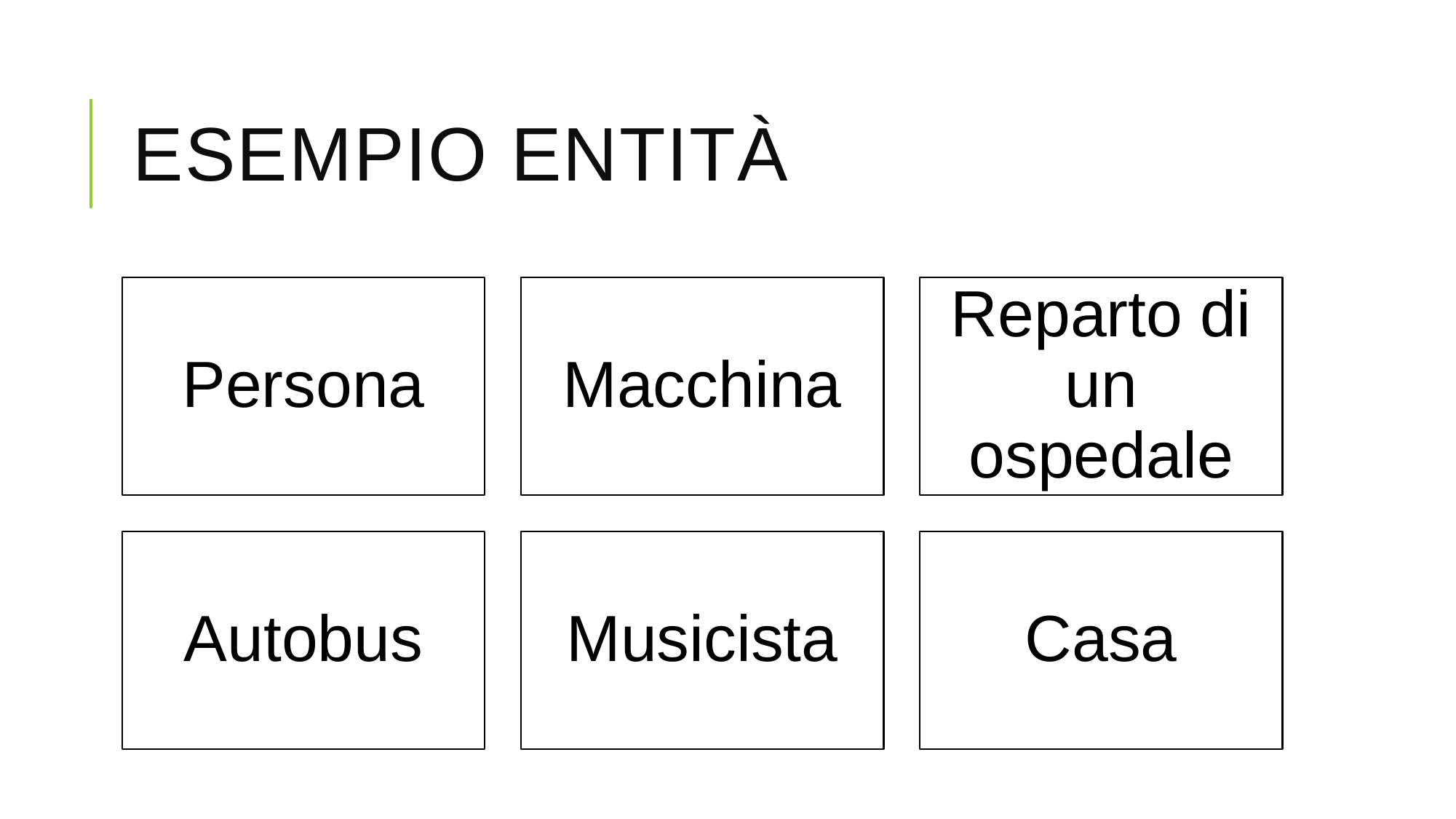

# Esempio entità
Persona
Macchina
Reparto di un ospedale
Autobus
Musicista
Casa